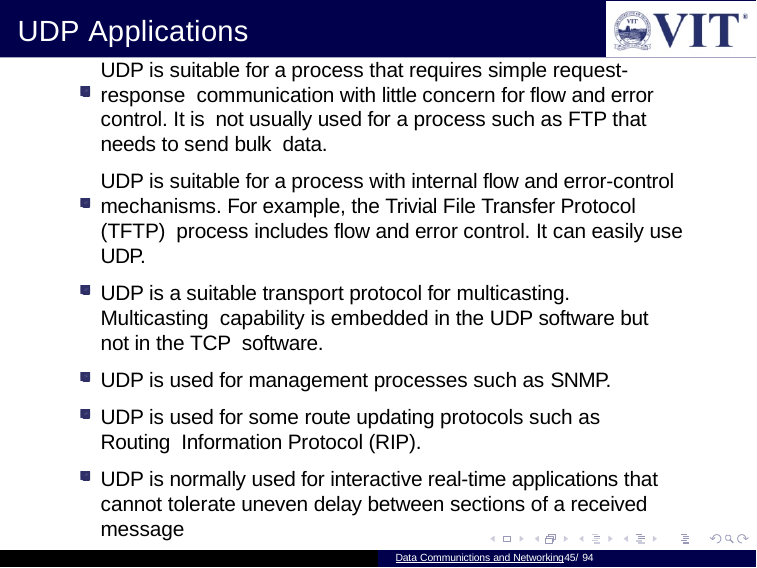

# UDP Applications
UDP is suitable for a process that requires simple request-response  communication with little concern for flow and error control. It is  not usually used for a process such as FTP that needs to send bulk  data.
UDP is suitable for a process with internal flow and error-control  mechanisms. For example, the Trivial File Transfer Protocol (TFTP)  process includes flow and error control. It can easily use UDP.
UDP is a suitable transport protocol for multicasting. Multicasting  capability is embedded in the UDP software but not in the TCP  software.
UDP is used for management processes such as SNMP.
UDP is used for some route updating protocols such as Routing  Information Protocol (RIP).
UDP is normally used for interactive real-time applications that  cannot tolerate uneven delay between sections of a received message
.

Data Communictions and Networking45/ 94